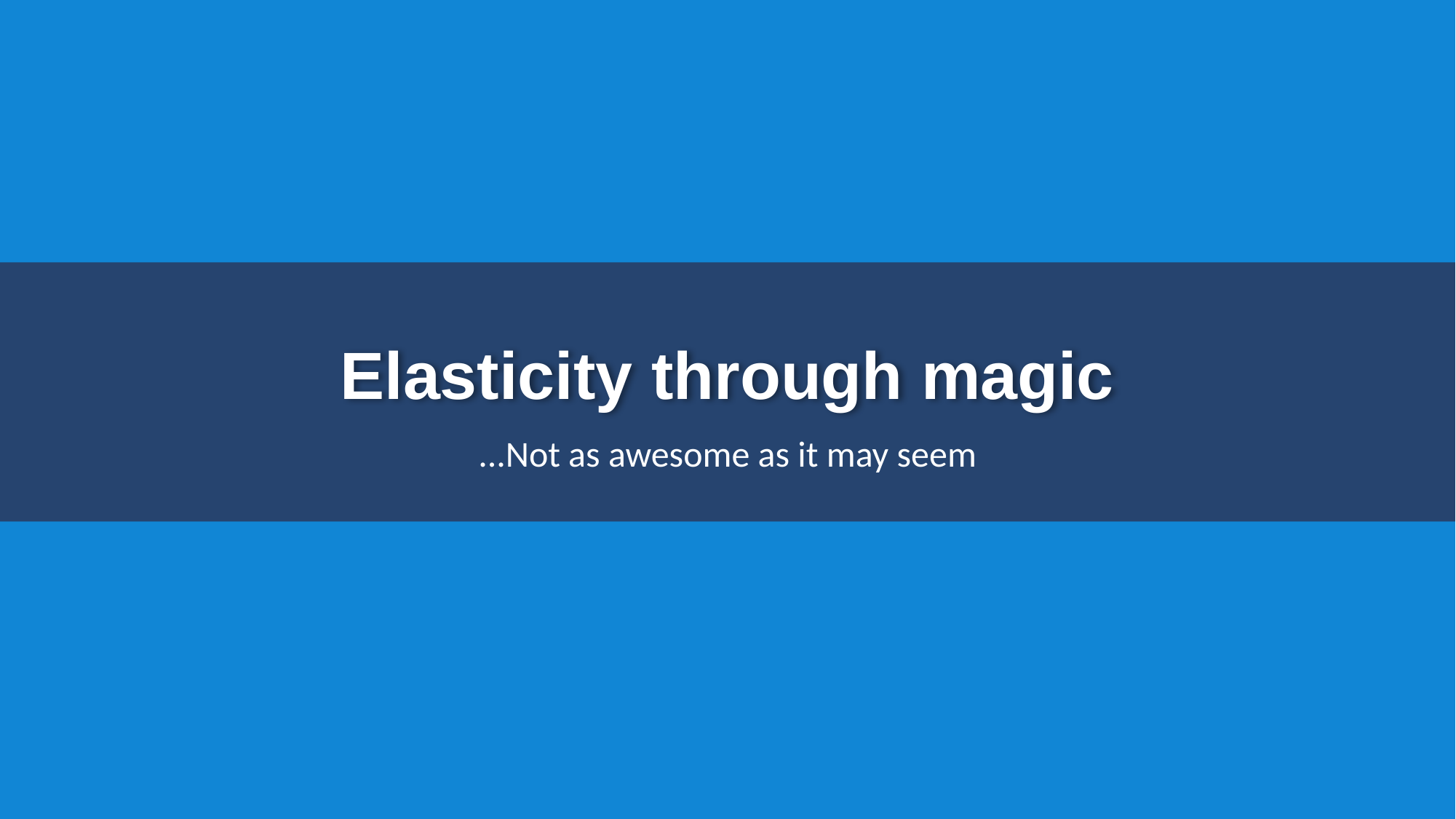

# Elasticity through magic

...Not as awesome as it may seem